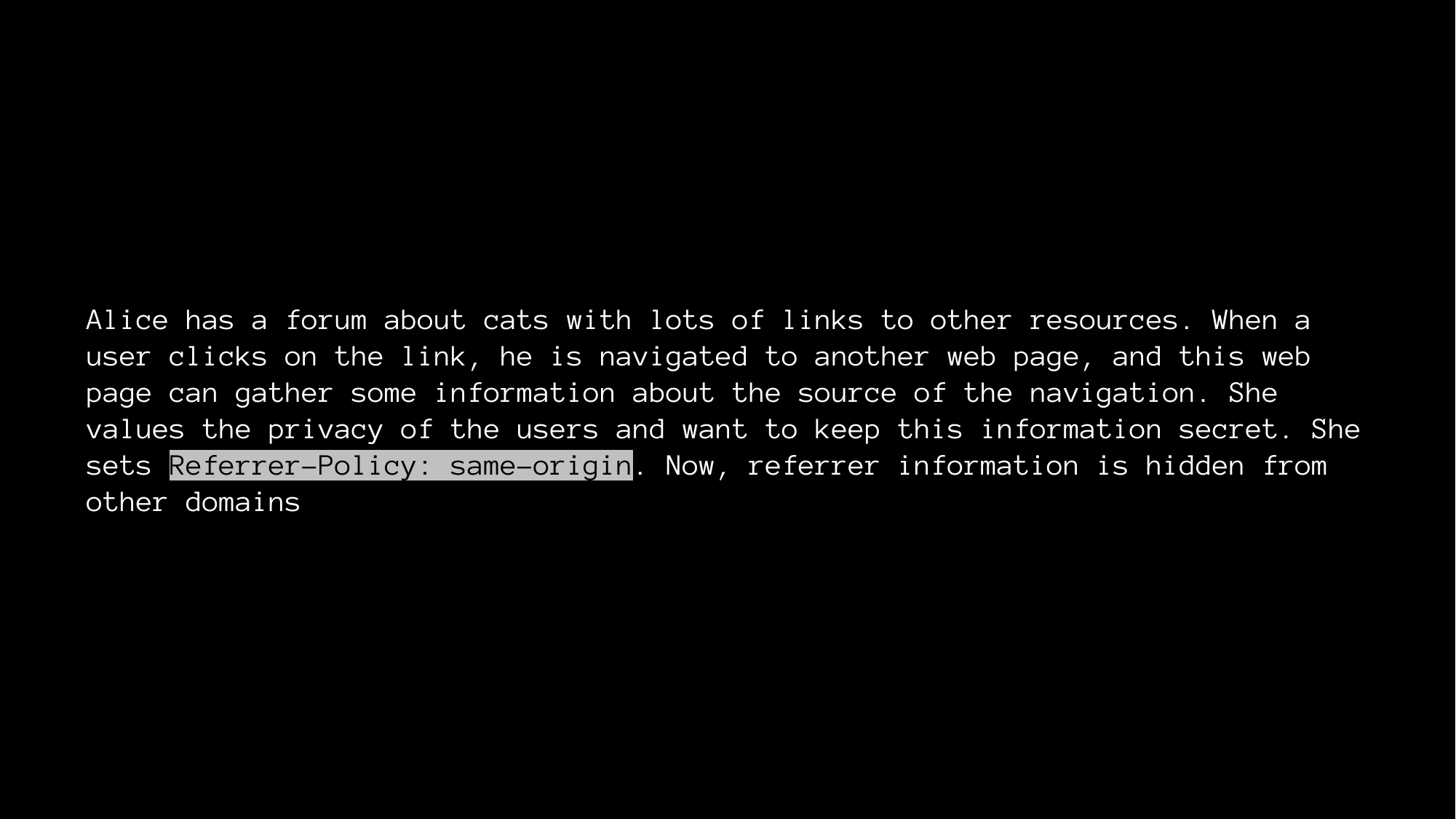

Alice has a forum about cats with lots of links to other resources. When a user clicks on the link, he is navigated to another web page, and this web page can gather some information about the source of the navigation. She values the privacy of the users and want to keep this information secret. She sets Referrer-Policy: same-origin. Now, referrer information is hidden from other domains